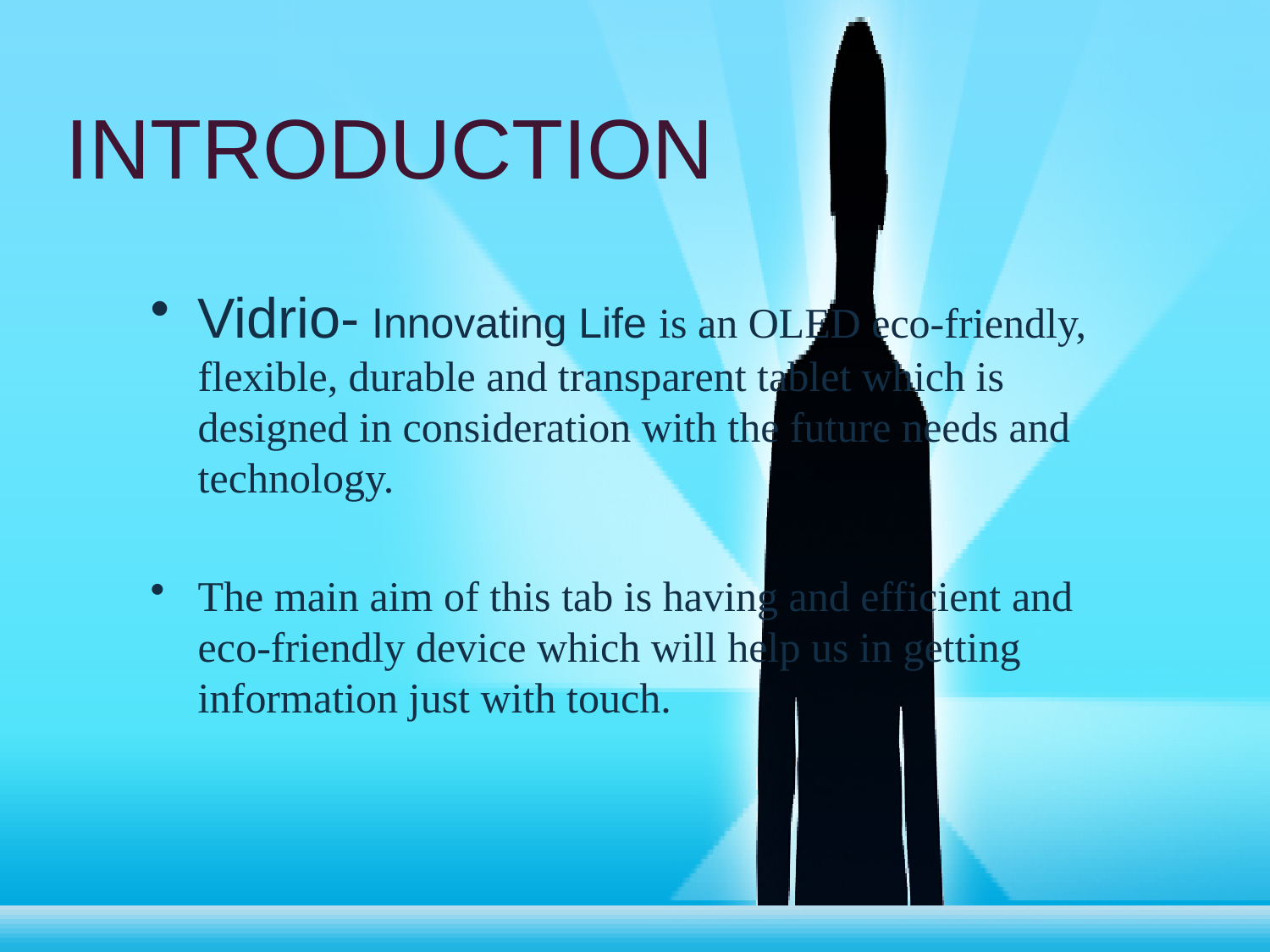

# INTRODUCTION
Vidrio- Innovating Life is an OLED eco-friendly, flexible, durable and transparent tablet which is designed in consideration with the future needs and technology.

The main aim of this tab is having and efficient and eco-friendly device which will help us in getting information just with touch.